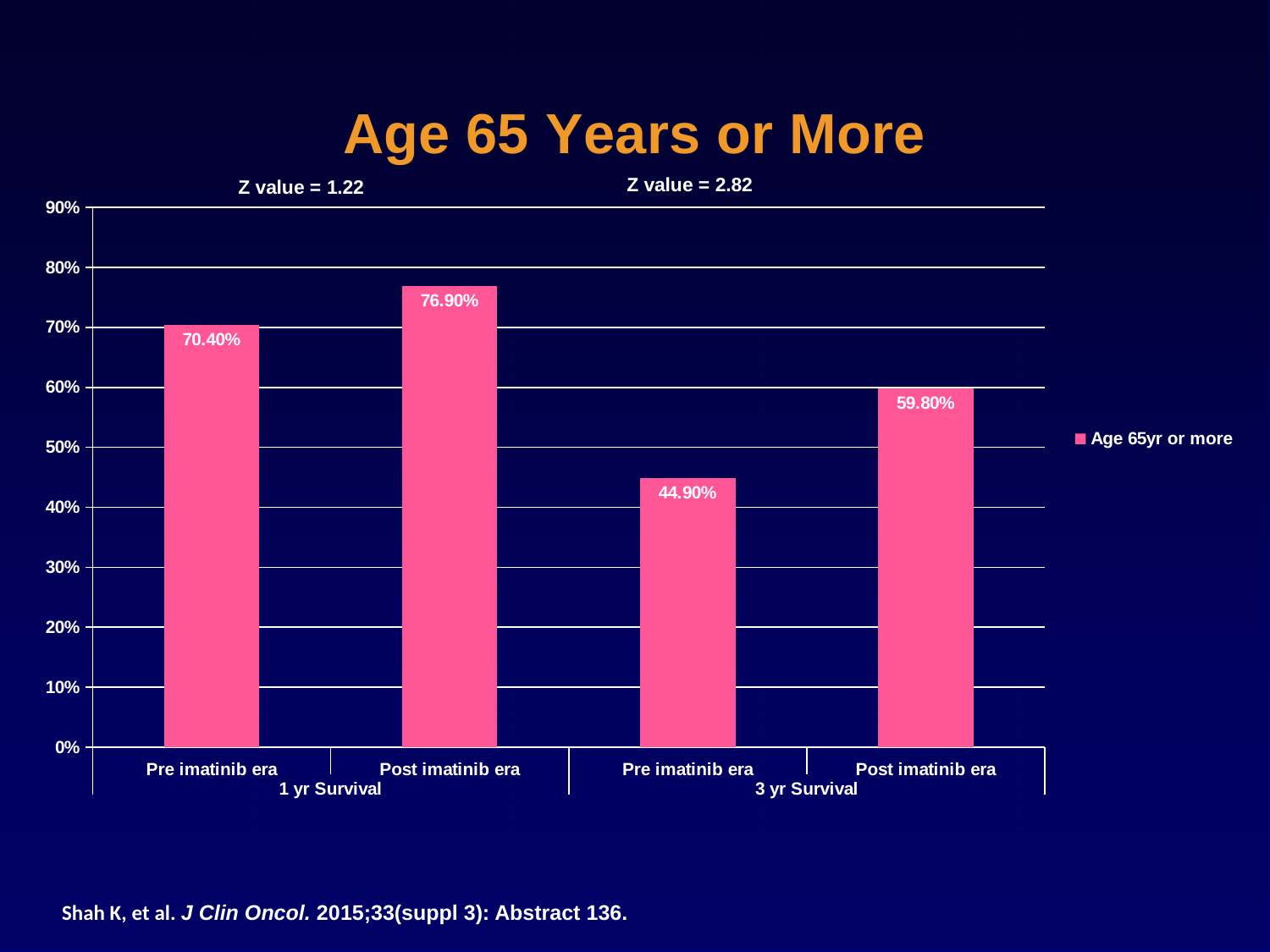

### Chart: Age 65 Years or More

| Category | Age 65yr or more |
|---|---|
| Pre imatinib era | 0.704 |
| Post imatinib era | 0.769 |
| Pre imatinib era | 0.449 |
| Post imatinib era | 0.598 |
Shah K, et al. J Clin Oncol. 2015;33(suppl 3): Abstract 136.